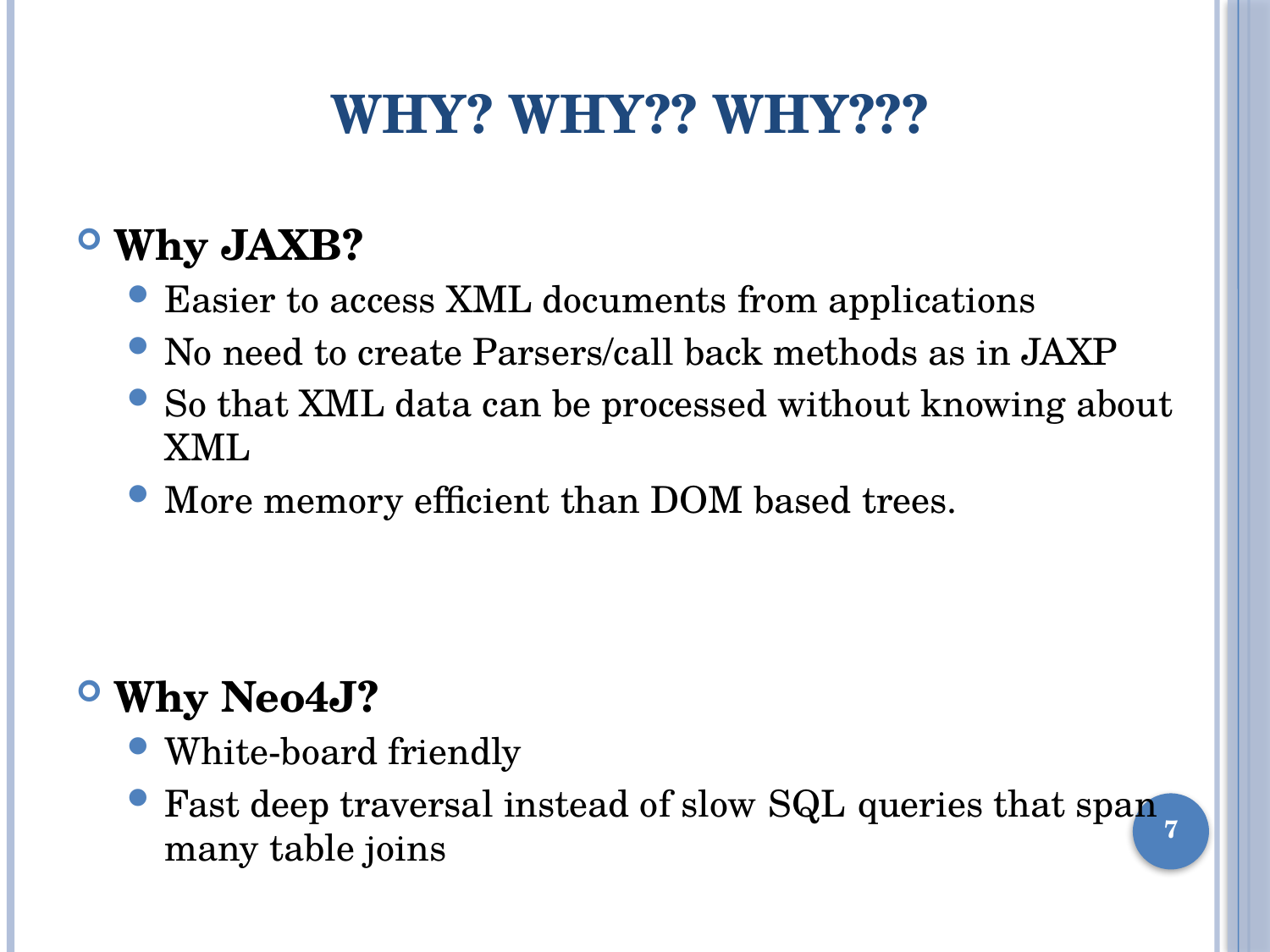

Why? Why?? Why???

Why JAXB?
Easier to access XML documents from applications
No need to create Parsers/call back methods as in JAXP
So that XML data can be processed without knowing about XML
More memory efficient than DOM based trees.

Why Neo4J?
White-board friendly
Fast deep traversal instead of slow SQL queries that span many table joins

7